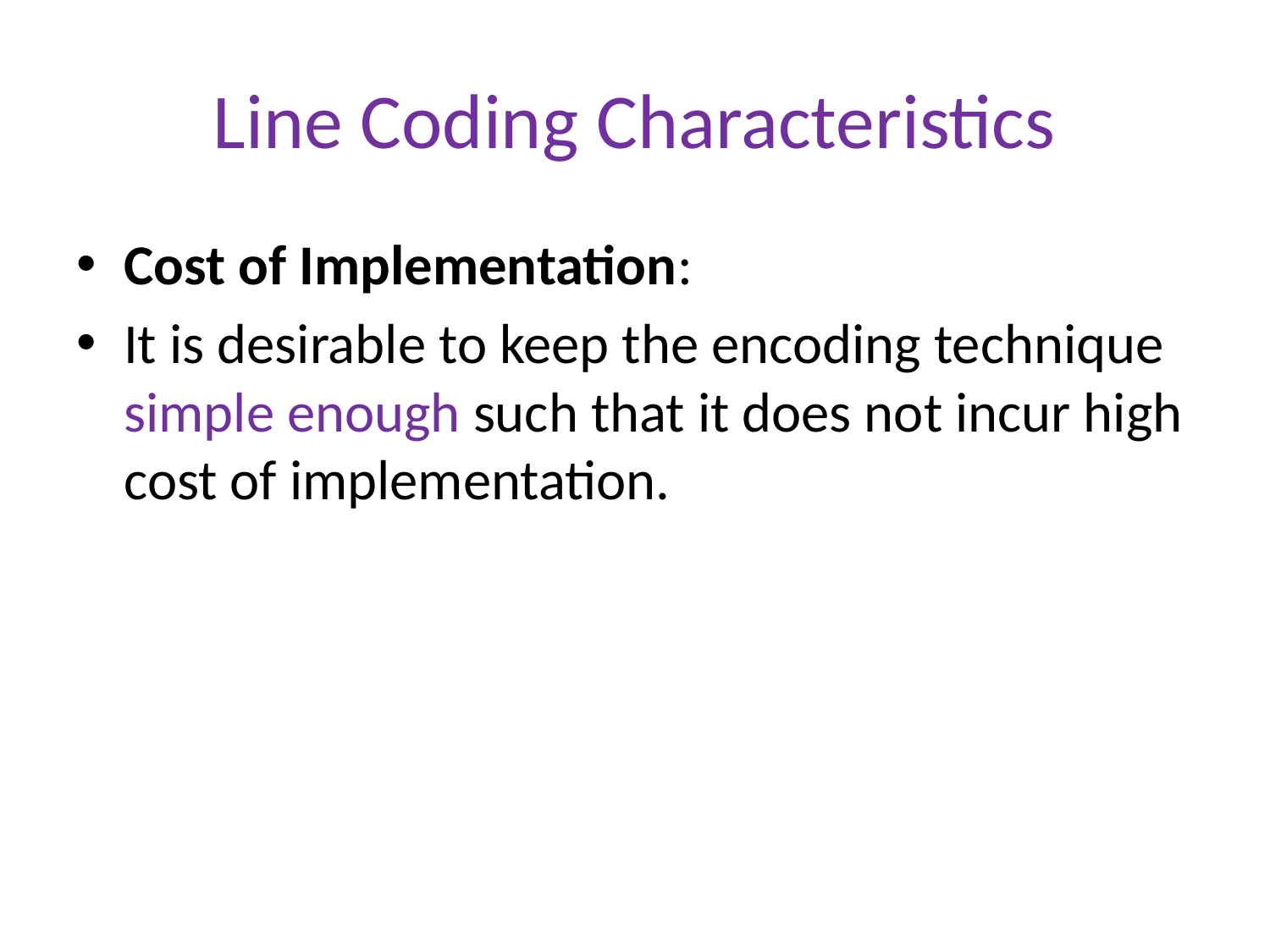

# Line Coding Characteristics
Cost of Implementation:
It is desirable to keep the encoding technique simple enough such that it does not incur high cost of implementation.